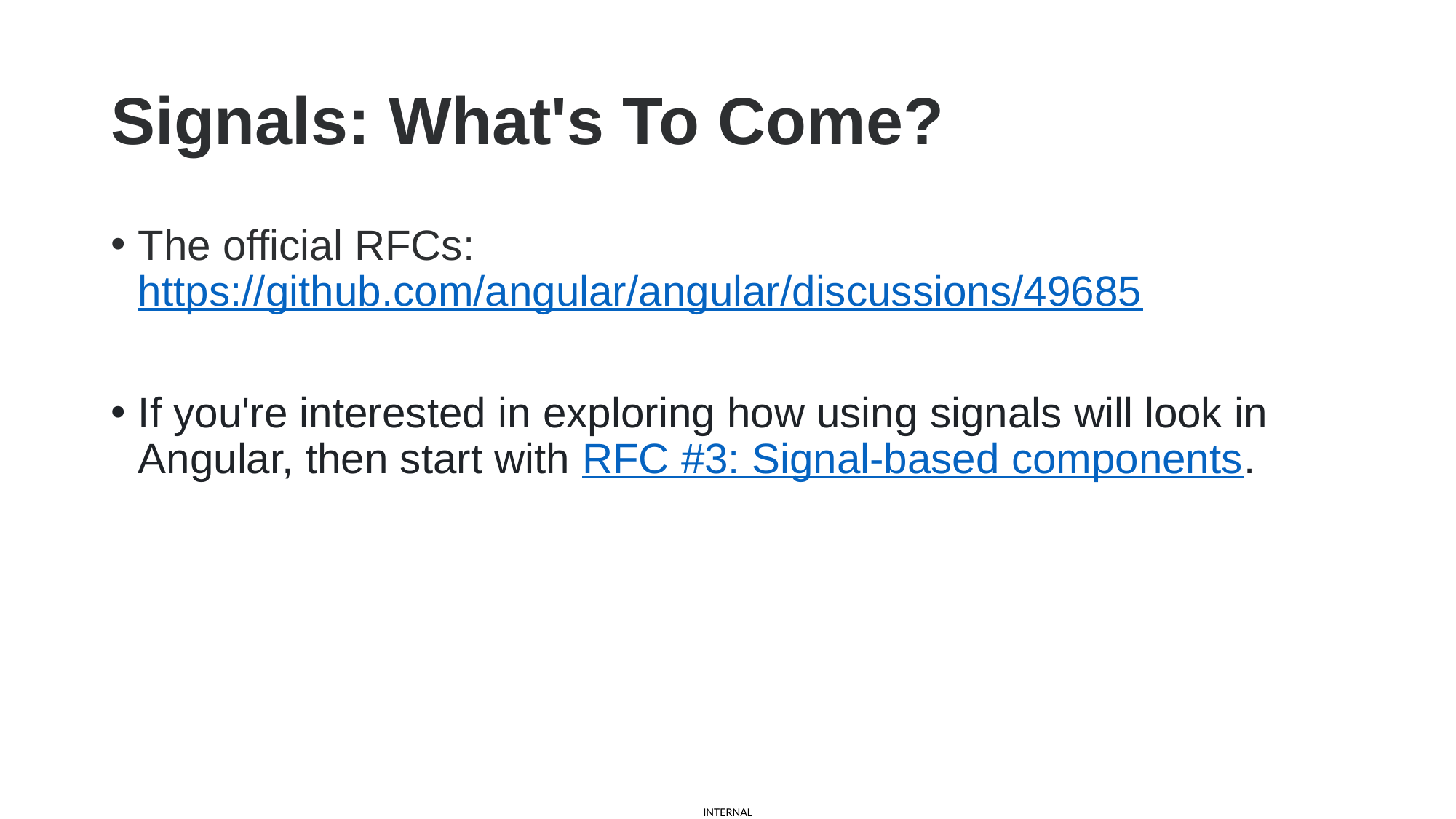

# Signals: What's To Come?
The official RFCs: https://github.com/angular/angular/discussions/49685

If you're interested in exploring how using signals will look in Angular, then start with RFC #3: Signal-based components.